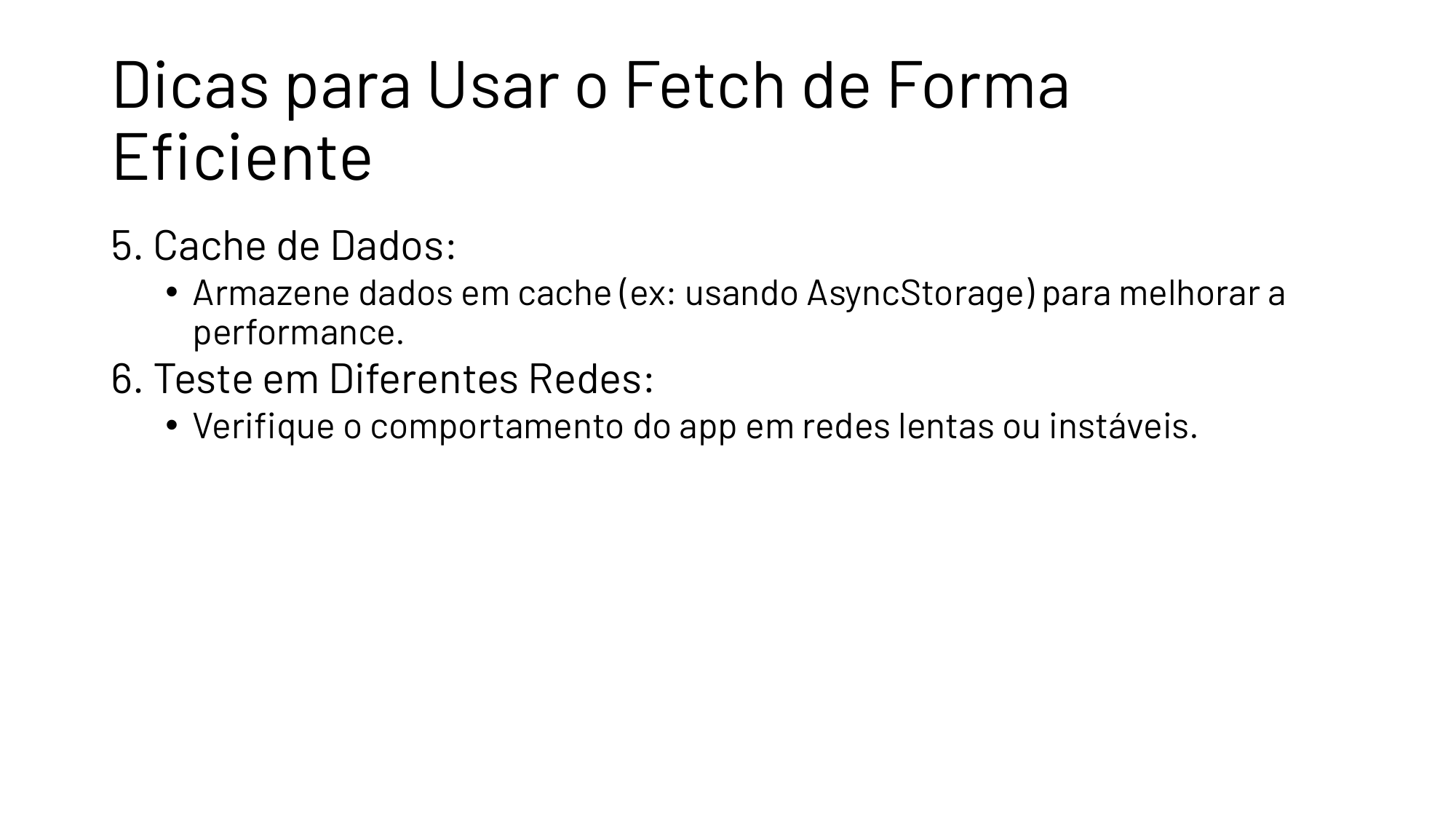

# Dicas para Usar o Fetch de Forma Eficiente
5. Cache de Dados:
Armazene dados em cache (ex: usando AsyncStorage) para melhorar a performance.
6. Teste em Diferentes Redes:
Verifique o comportamento do app em redes lentas ou instáveis.